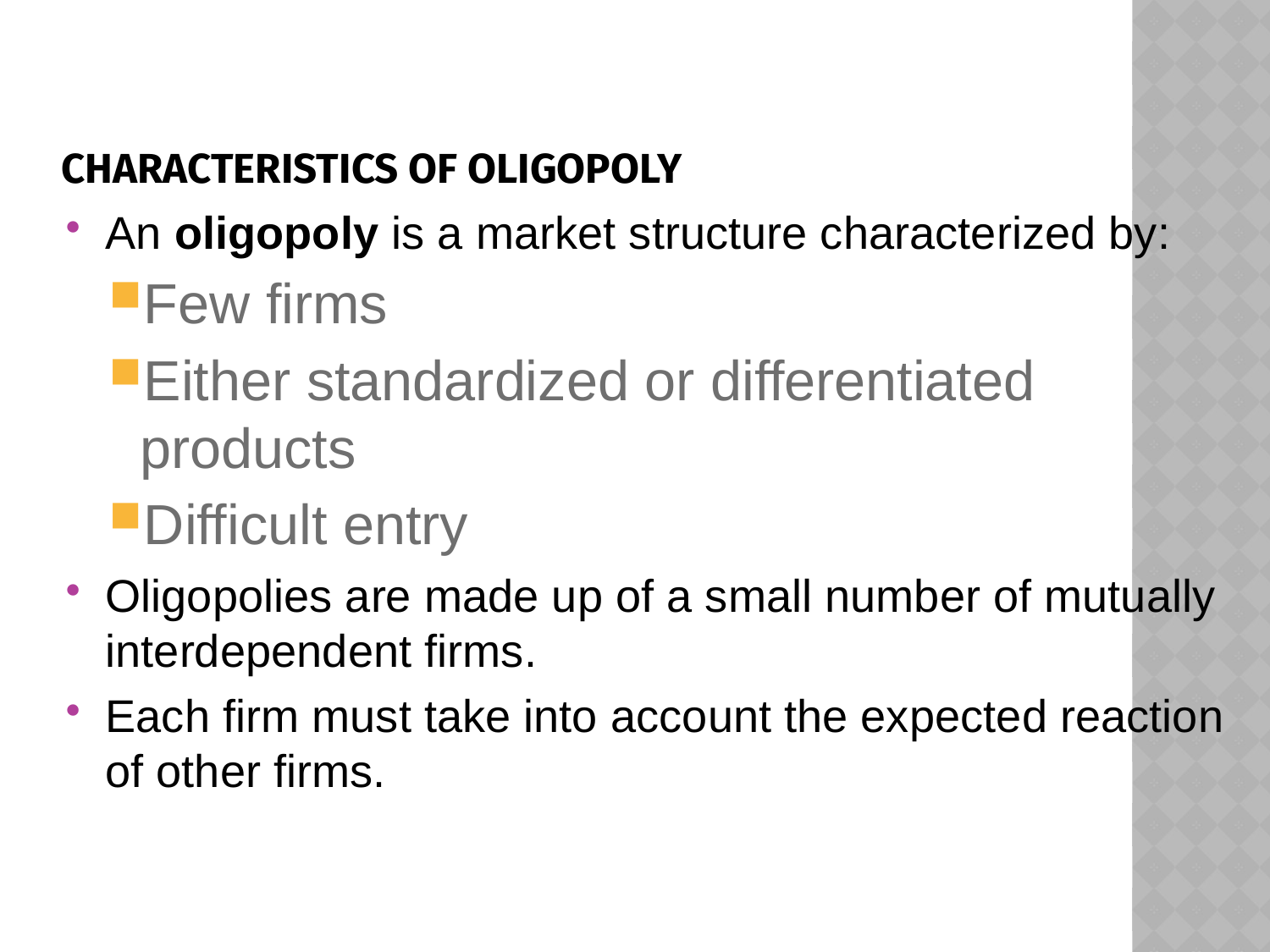

# Characteristics of Oligopoly
An oligopoly is a market structure characterized by:
Few firms
Either standardized or differentiated products
Difficult entry
Oligopolies are made up of a small number of mutually interdependent firms.
Each firm must take into account the expected reaction of other firms.